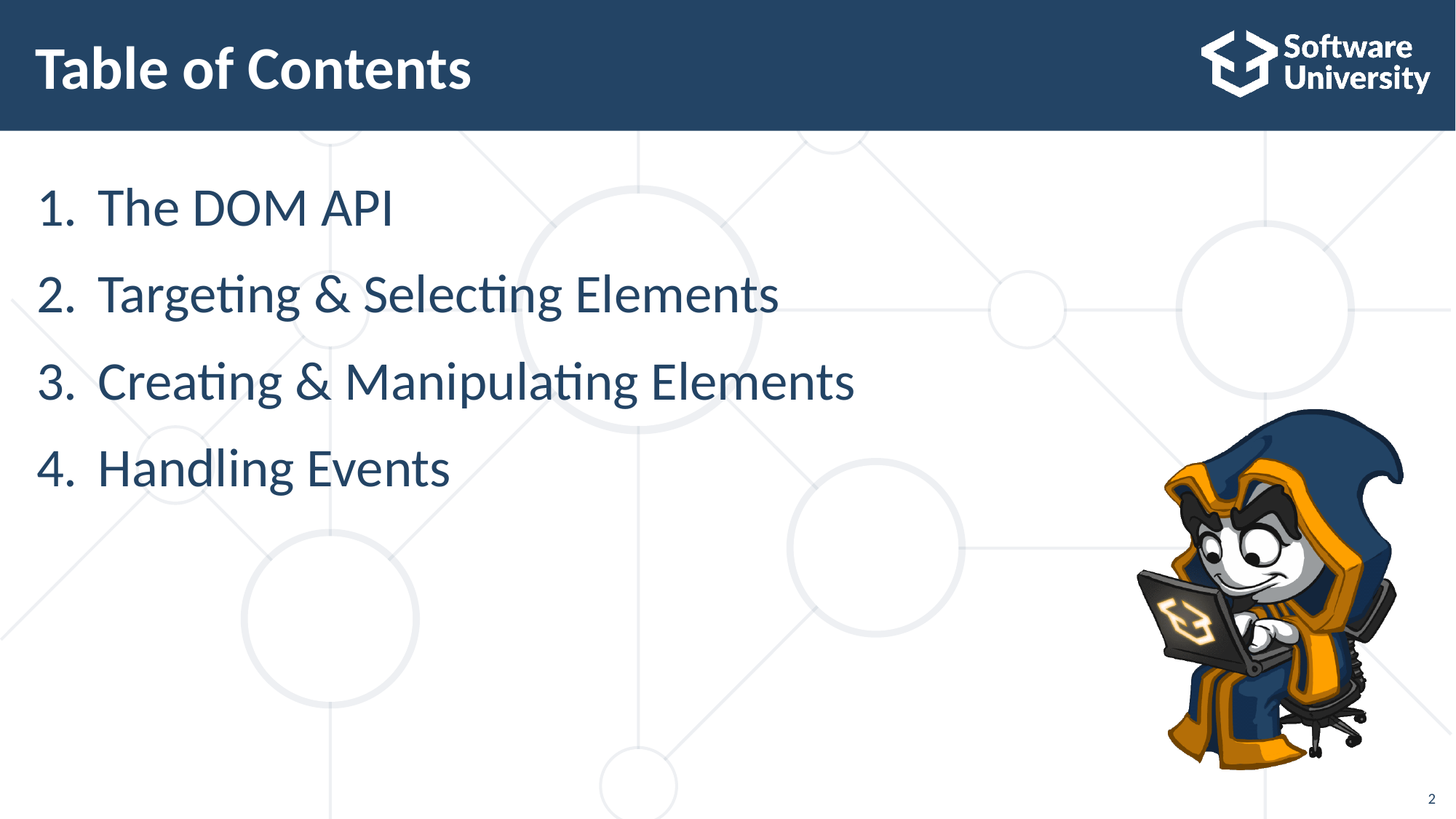

# Table of Contents
The DOM API
Targeting & Selecting Elements
Creating & Manipulating Elements
Handling Events
2